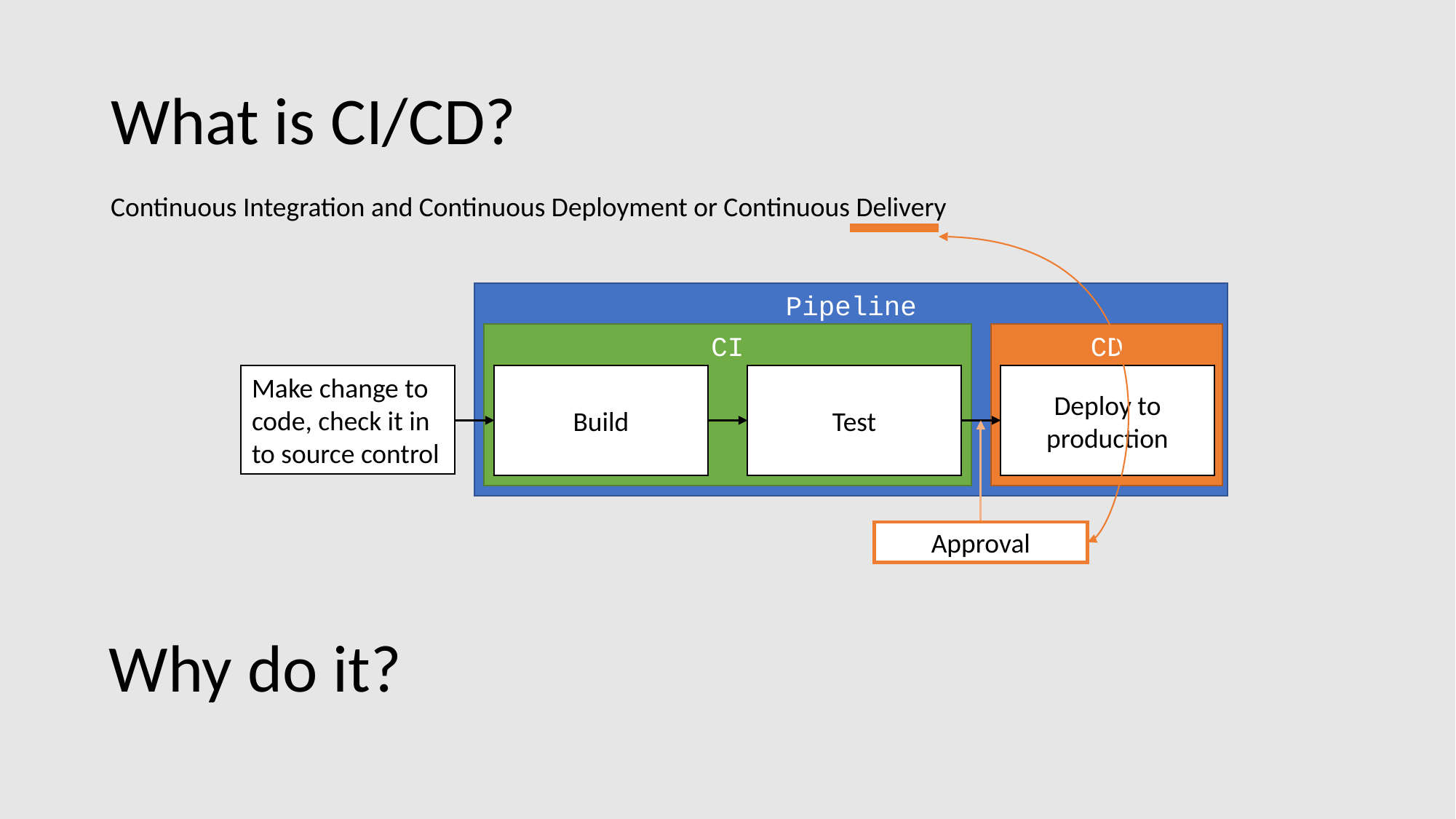

# What is CI/CD?
Continuous Integration and Continuous Deployment or Continuous Delivery
Approval
Pipeline
CI
CD
Build
Test
Make change to code, check it in to source control
Deploy to production
Why do it?